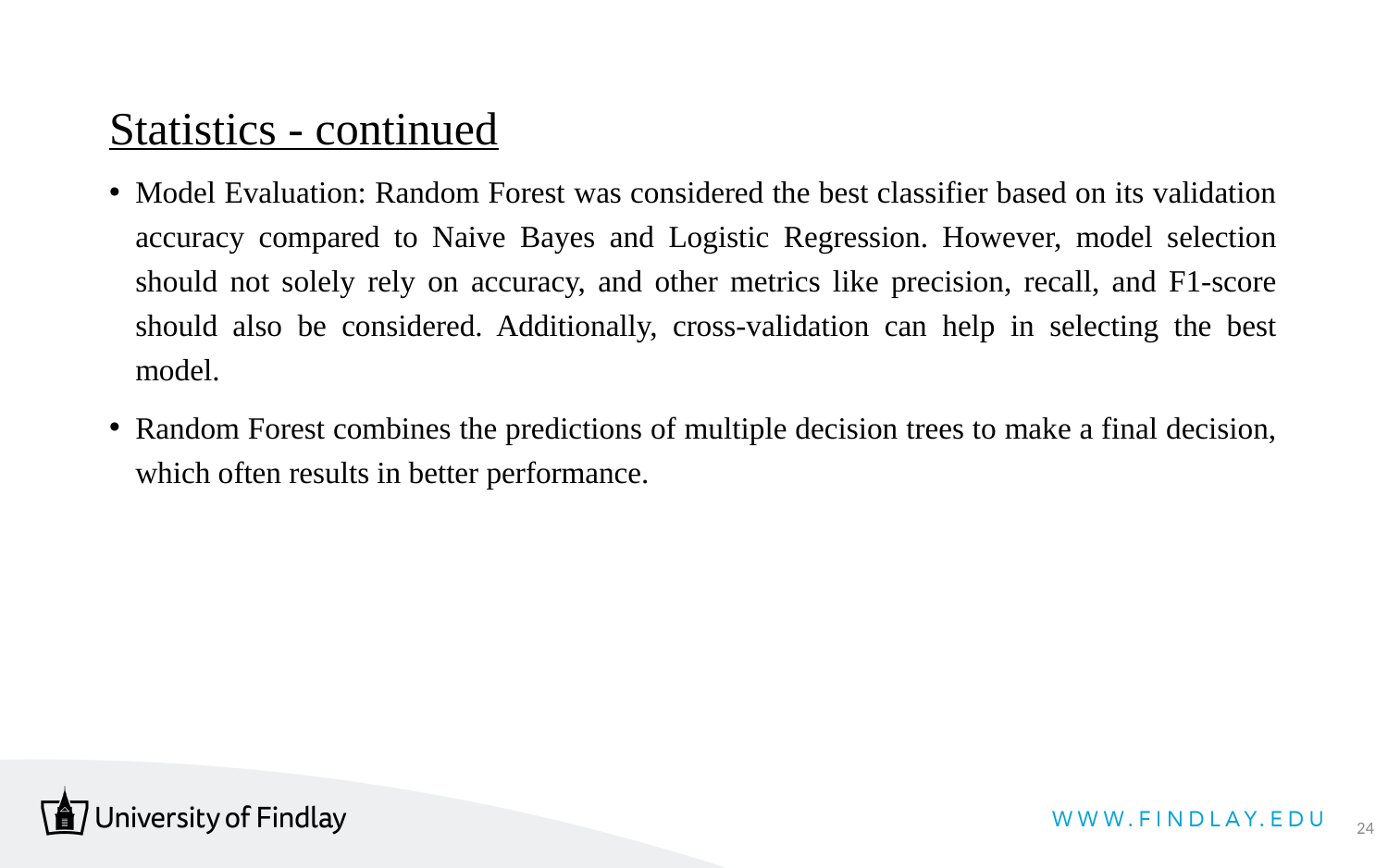

# Statistics - continued
Model Evaluation: Random Forest was considered the best classifier based on its validation accuracy compared to Naive Bayes and Logistic Regression. However, model selection should not solely rely on accuracy, and other metrics like precision, recall, and F1-score should also be considered. Additionally, cross-validation can help in selecting the best model.
Random Forest combines the predictions of multiple decision trees to make a final decision, which often results in better performance.
24